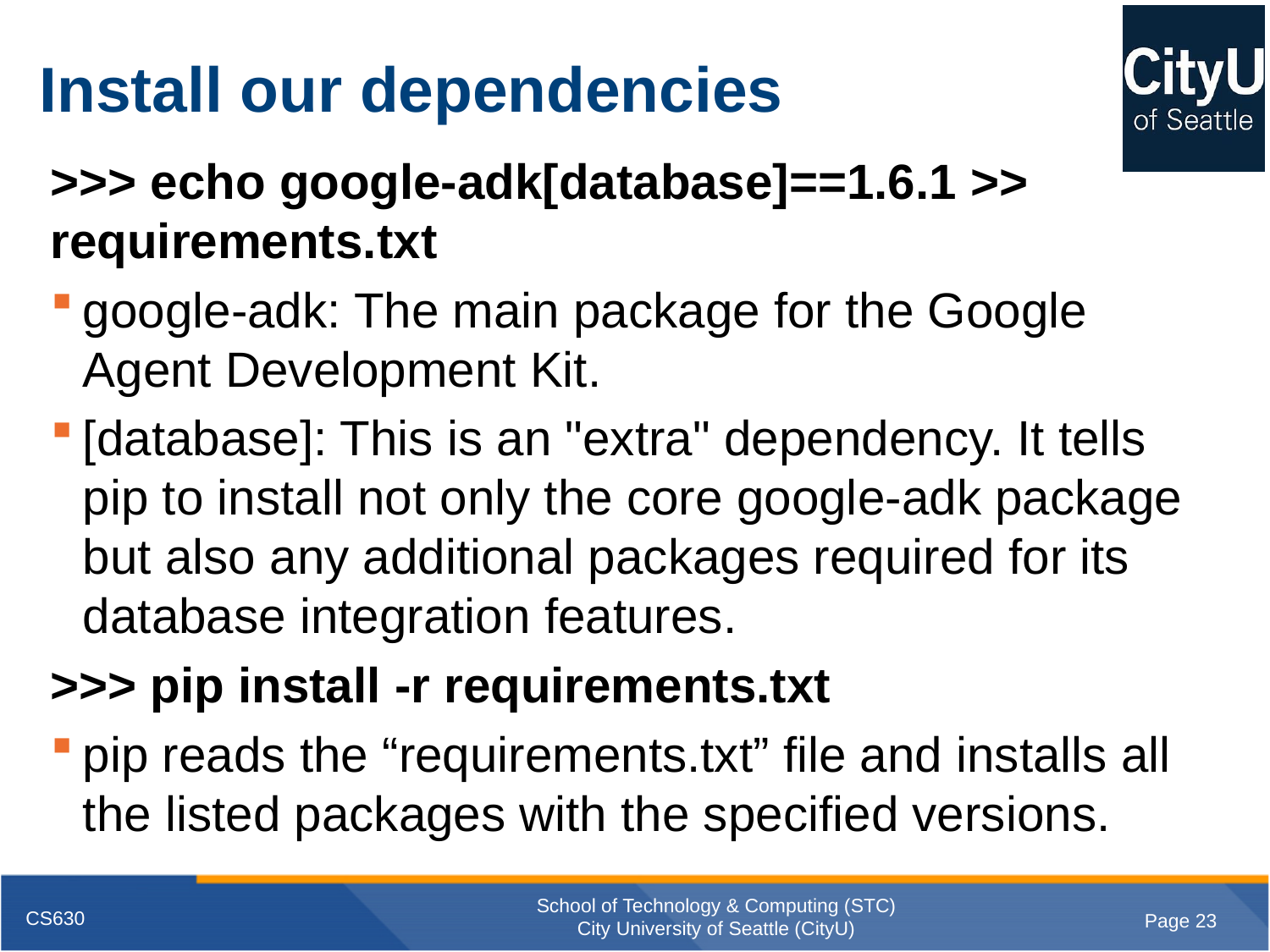

# Install our dependencies
>>> echo google-adk[database]==1.6.1 >> requirements.txt
google-adk: The main package for the Google Agent Development Kit.
[database]: This is an "extra" dependency. It tells pip to install not only the core google-adk package but also any additional packages required for its database integration features.
>>> pip install -r requirements.txt
pip reads the “requirements.txt” file and installs all the listed packages with the specified versions.